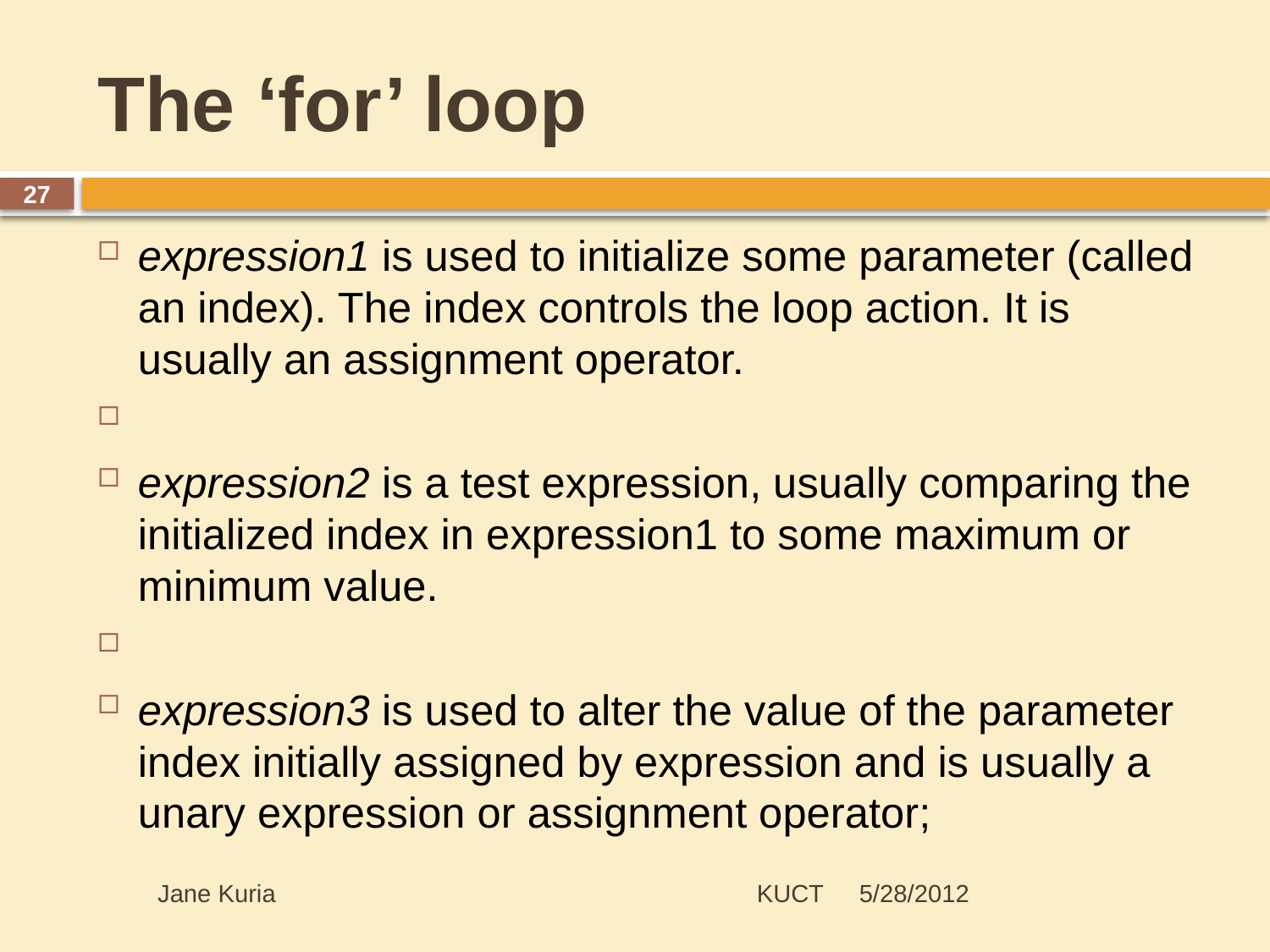

# The ‘for’ loop
27
expression1 is used to initialize some parameter (called an index). The index controls the loop action. It is usually an assignment operator.

expression2 is a test expression, usually comparing the initialized index in expression1 to some maximum or minimum value.

expression3 is used to alter the value of the parameter index initially assigned by expression and is usually a unary expression or assignment operator;

Jane Kuria                                                                     KUCT
5/28/2012